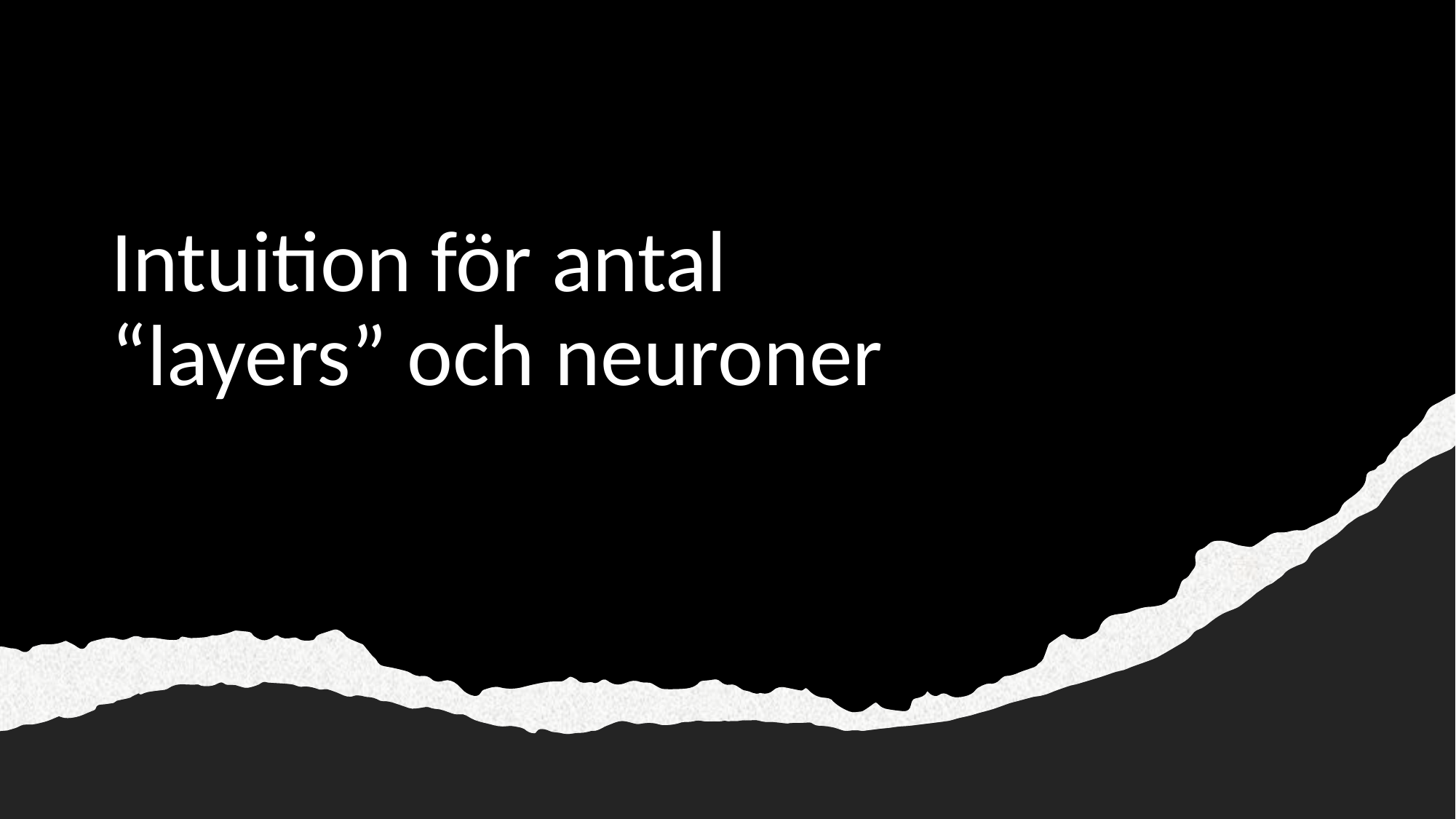

# Intuition för antal “layers” och neuroner